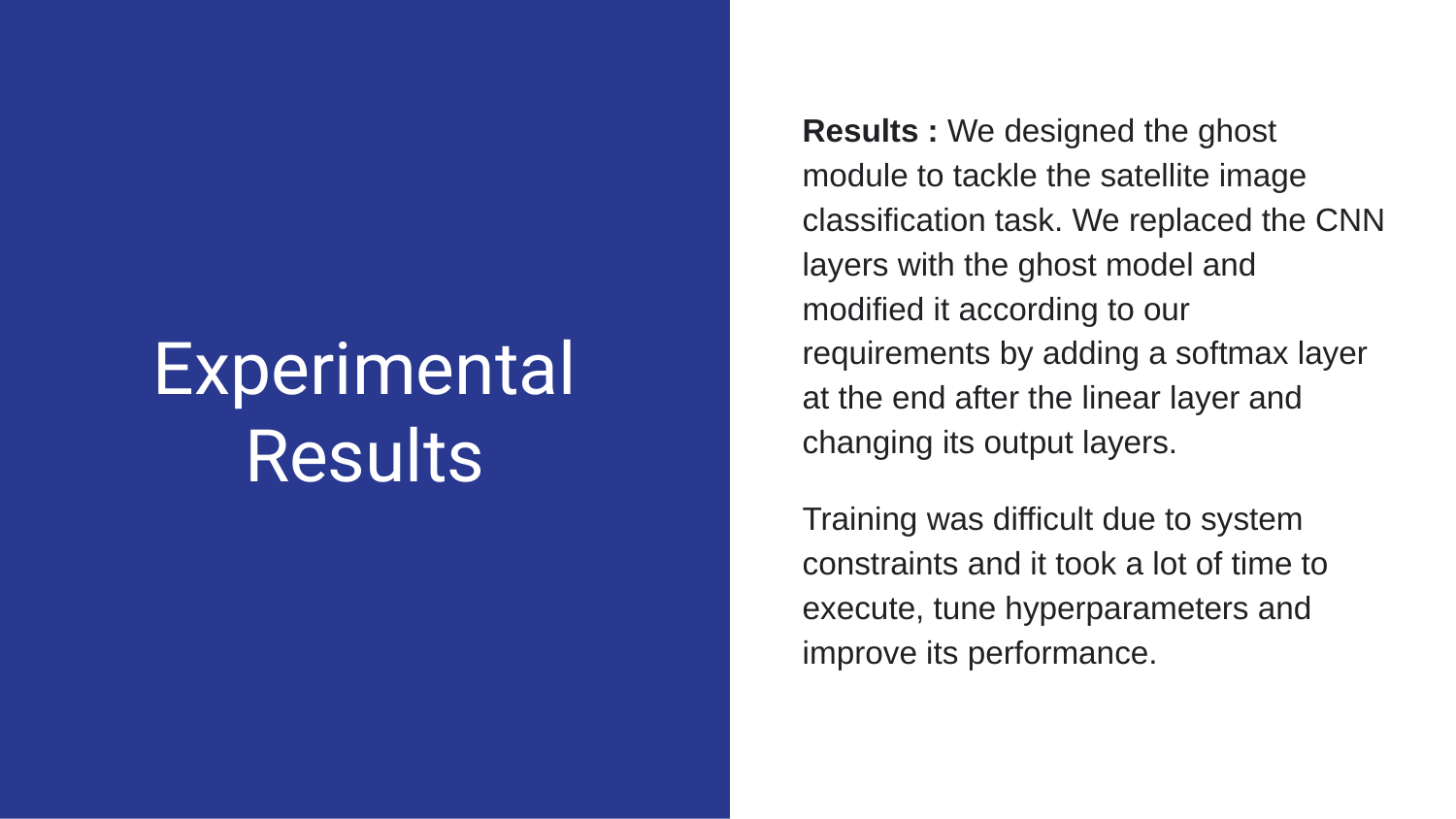

# Experimental Results
Results : We designed the ghost module to tackle the satellite image classification task. We replaced the CNN layers with the ghost model and modified it according to our requirements by adding a softmax layer at the end after the linear layer and changing its output layers.
Training was difficult due to system constraints and it took a lot of time to execute, tune hyperparameters and improve its performance.